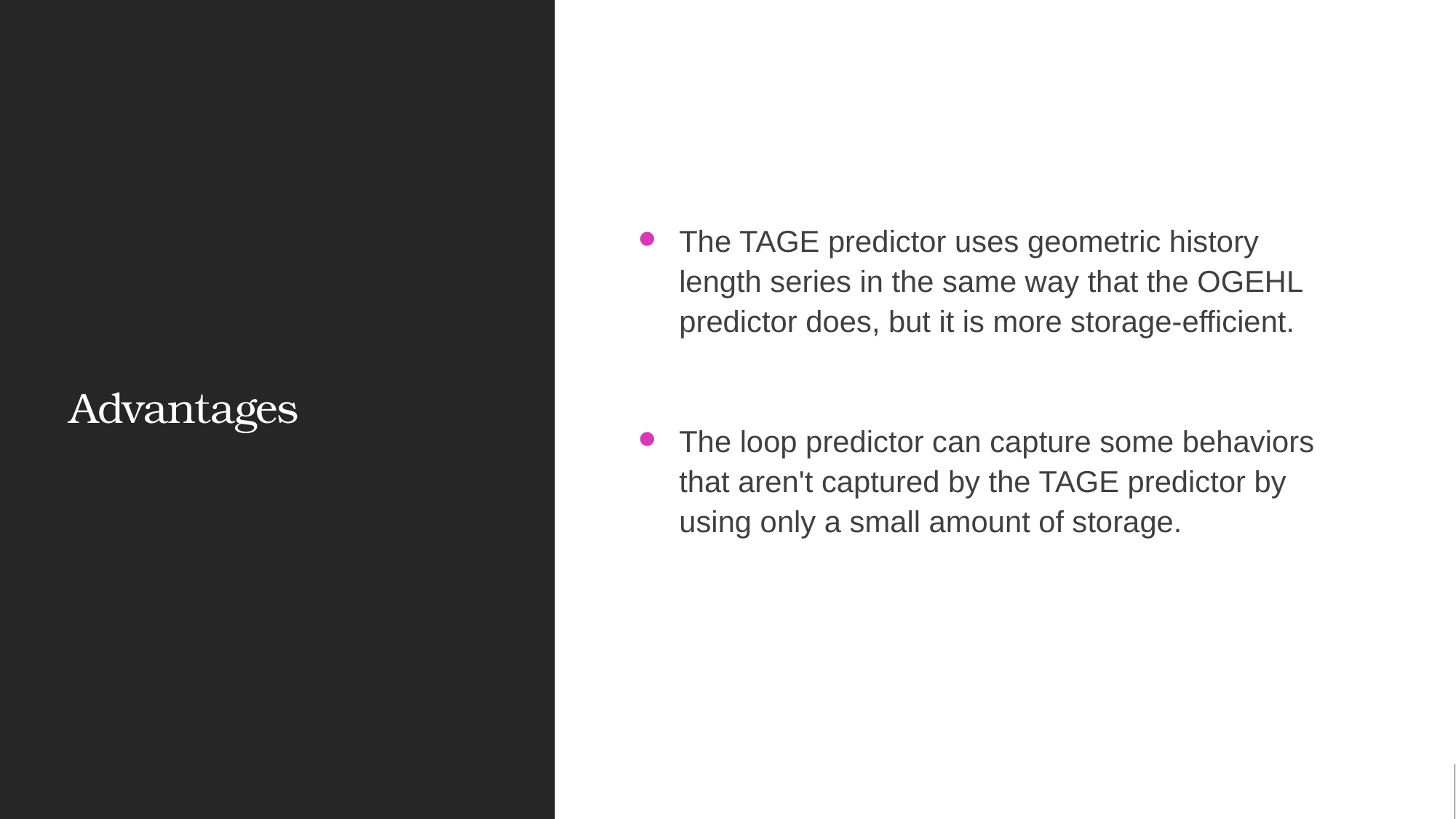

# Advantages
The TAGE predictor uses geometric history length series in the same way that the OGEHL predictor does, but it is more storage-efficient.

The loop predictor can capture some behaviors that aren't captured by the TAGE predictor by using only a small amount of storage.